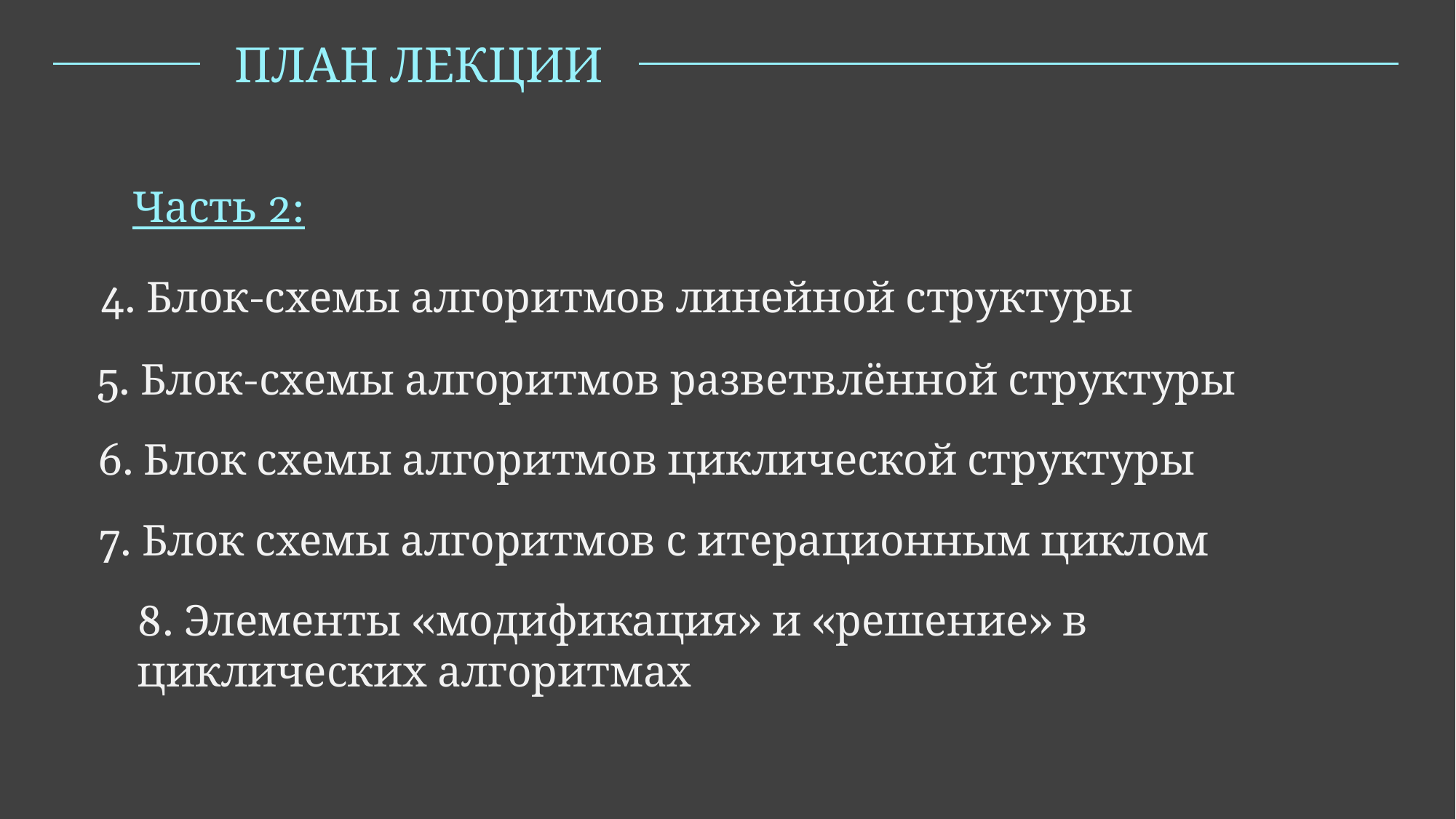

ПЛАН ЛЕКЦИИ
Часть 2:
4. Блок-схемы алгоритмов линейной структуры
5. Блок-схемы алгоритмов разветвлённой структуры
6. Блок схемы алгоритмов циклической структуры
7. Блок схемы алгоритмов с итерационным циклом
8. Элементы «модификация» и «решение» в циклических алгоритмах